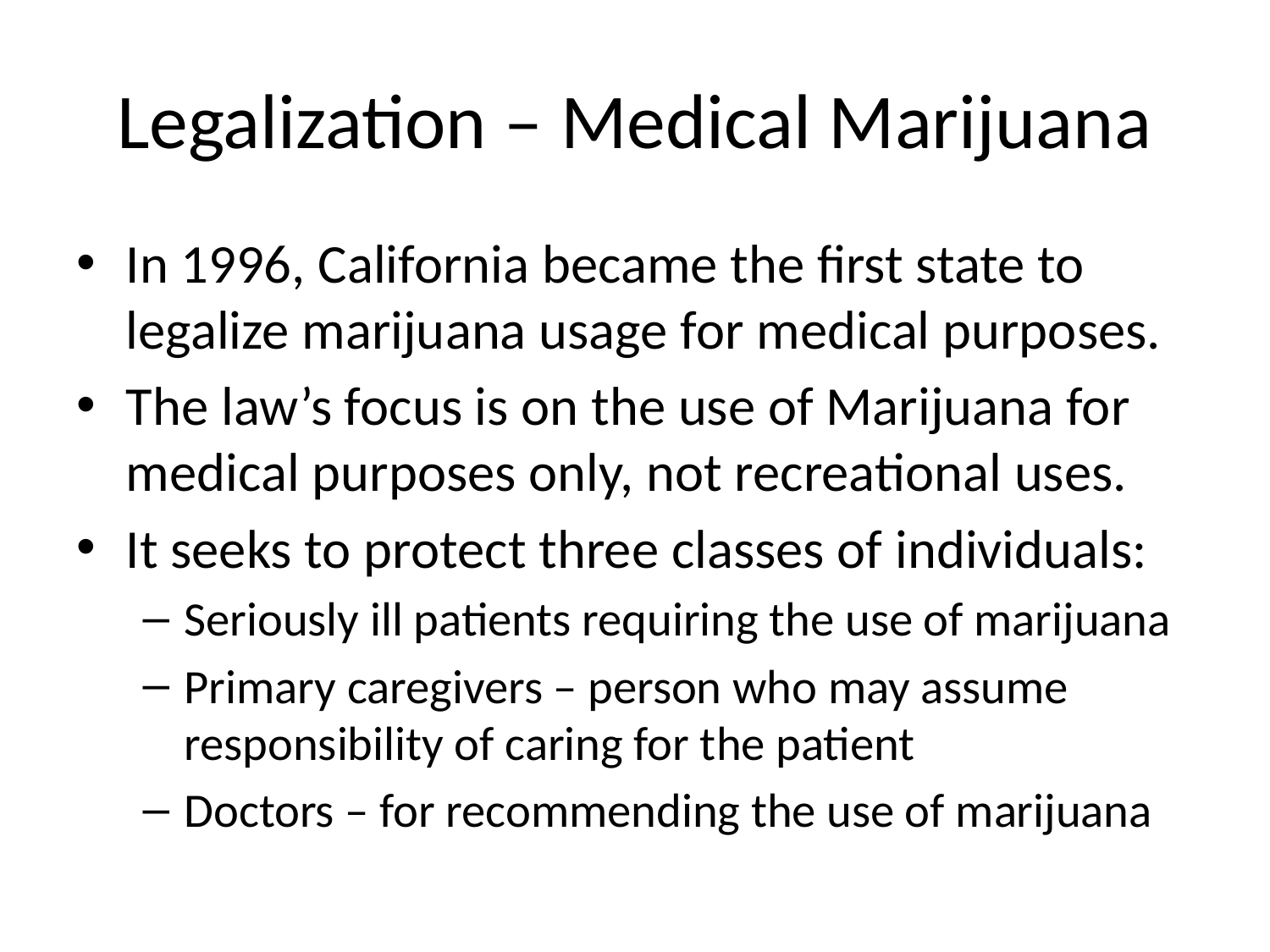

# Legalization – Medical Marijuana
In 1996, California became the first state to legalize marijuana usage for medical purposes.
The law’s focus is on the use of Marijuana for medical purposes only, not recreational uses.
It seeks to protect three classes of individuals:
Seriously ill patients requiring the use of marijuana
Primary caregivers – person who may assume responsibility of caring for the patient
Doctors – for recommending the use of marijuana